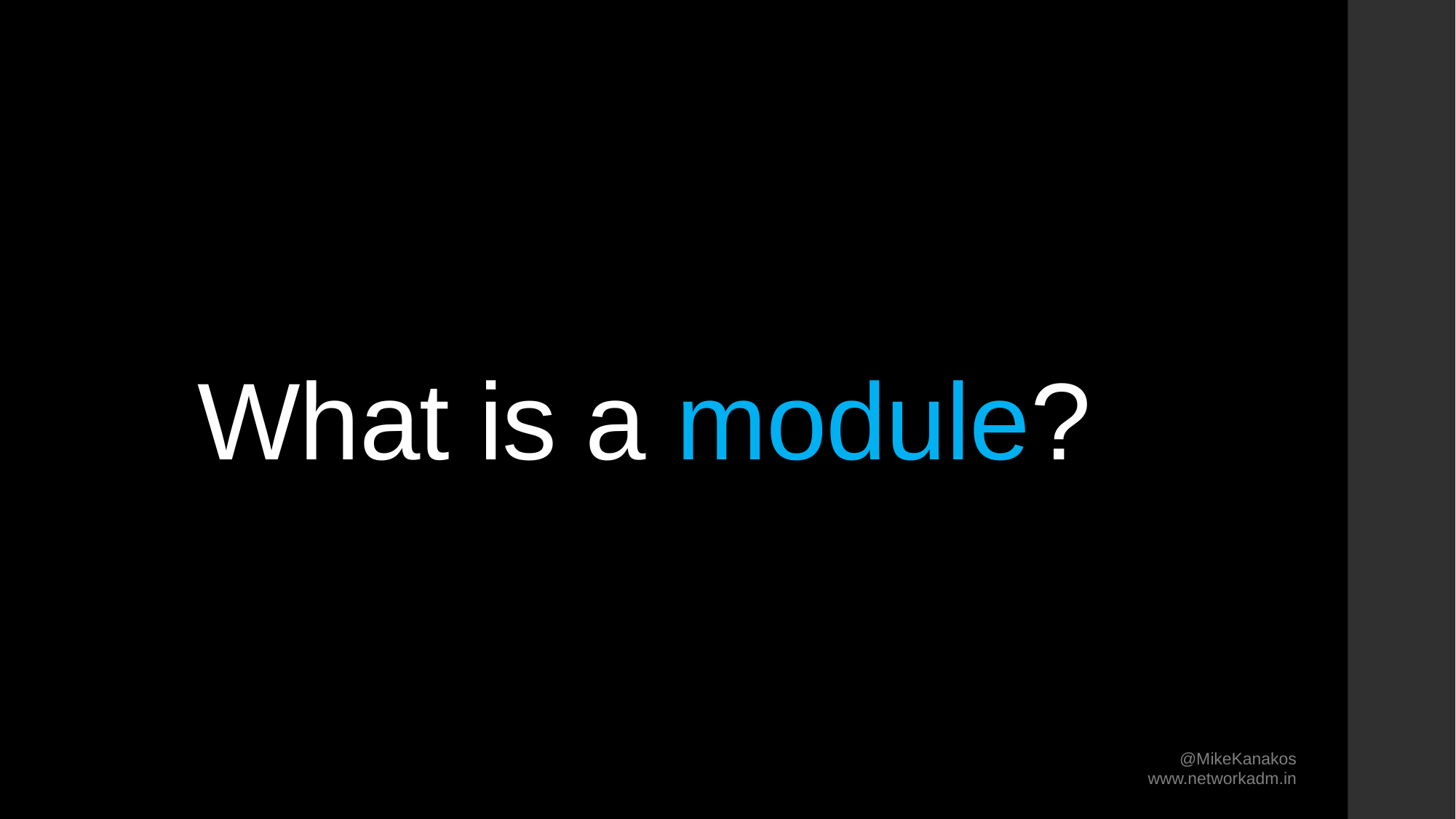

# What is a module?
@MikeKanakos
www.networkadm.in